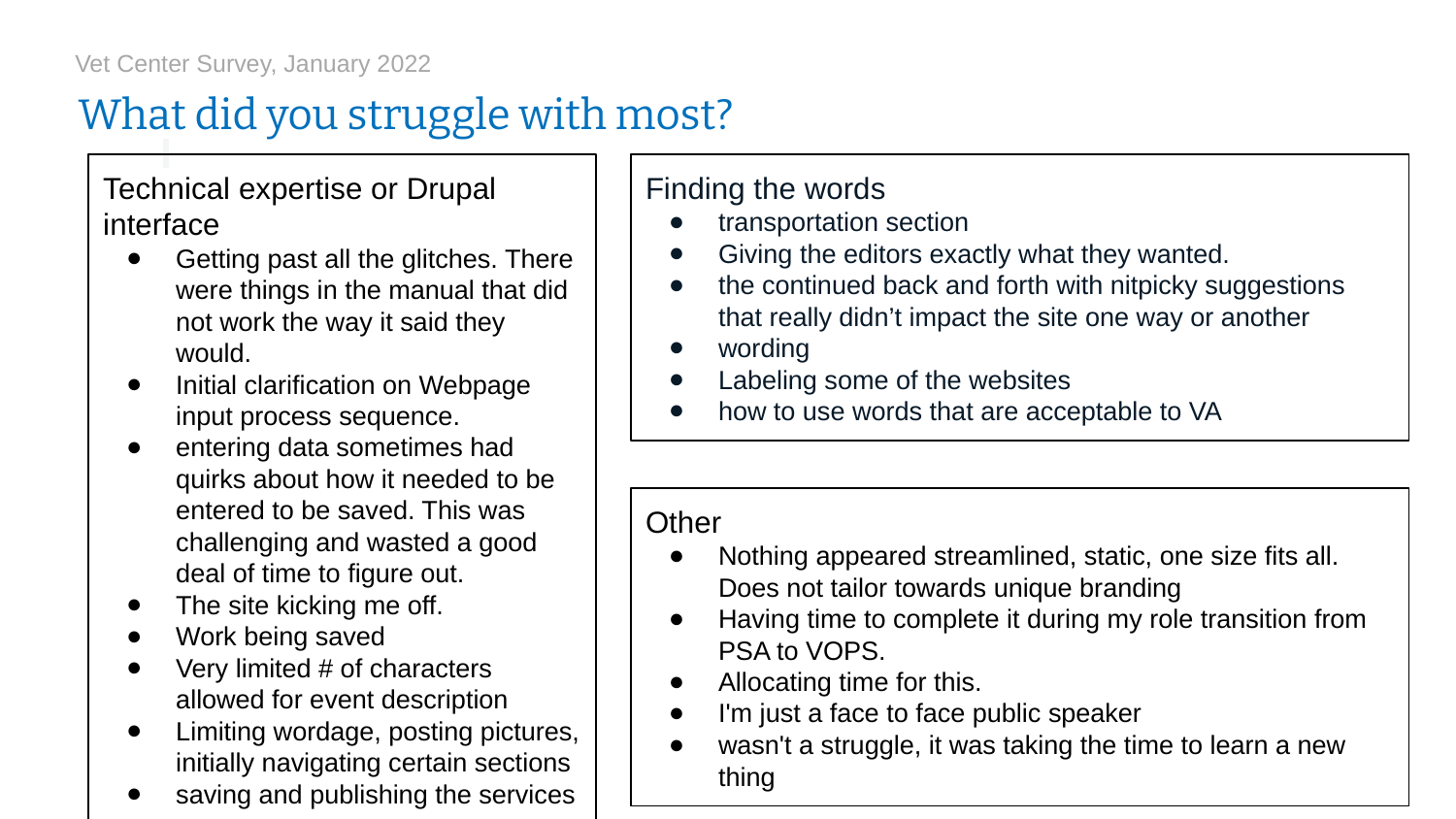

Vet Center Survey, January 2022
# What did you struggle with most?

Technical expertise or Drupal interface
Getting past all the glitches. There were things in the manual that did not work the way it said they would.
Initial clarification on Webpage input process sequence.
entering data sometimes had quirks about how it needed to be entered to be saved. This was challenging and wasted a good deal of time to figure out.
The site kicking me off.
Work being saved
Very limited # of characters allowed for event description
Limiting wordage, posting pictures, initially navigating certain sections
saving and publishing the services
Finding the words
transportation section
Giving the editors exactly what they wanted.
the continued back and forth with nitpicky suggestions that really didn’t impact the site one way or another
wording
Labeling some of the websites
how to use words that are acceptable to VA
Other
Nothing appeared streamlined, static, one size fits all. Does not tailor towards unique branding
Having time to complete it during my role transition from PSA to VOPS.
Allocating time for this.
I'm just a face to face public speaker
wasn't a struggle, it was taking the time to learn a new thing